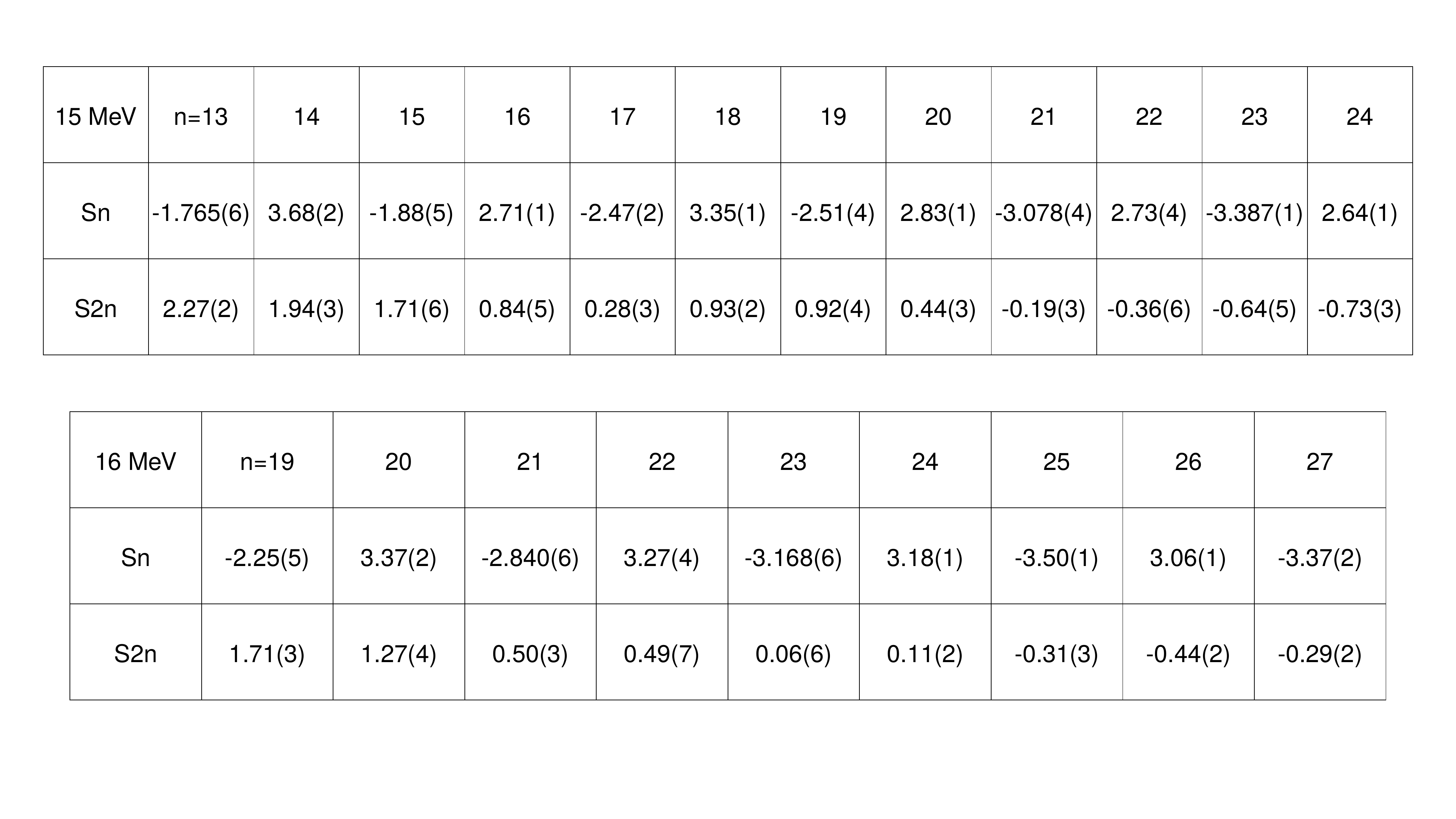

| 15 MeV | n=13 | 14 | 15 | 16 | 17 | 18 | 19 | 20 | 21 | 22 | 23 | 24 |
| --- | --- | --- | --- | --- | --- | --- | --- | --- | --- | --- | --- | --- |
| Sn | -1.765(6) | 3.68(2) | -1.88(5) | 2.71(1) | -2.47(2) | 3.35(1) | -2.51(4) | 2.83(1) | -3.078(4) | 2.73(4) | -3.387(1) | 2.64(1) |
| S2n | 2.27(2) | 1.94(3) | 1.71(6) | 0.84(5) | 0.28(3) | 0.93(2) | 0.92(4) | 0.44(3) | -0.19(3) | -0.36(6) | -0.64(5) | -0.73(3) |
| 16 MeV | n=19 | 20 | 21 | 22 | 23 | 24 | 25 | 26 | 27 |
| --- | --- | --- | --- | --- | --- | --- | --- | --- | --- |
| Sn | -2.25(5) | 3.37(2) | -2.840(6) | 3.27(4) | -3.168(6) | 3.18(1) | -3.50(1) | 3.06(1) | -3.37(2) |
| S2n | 1.71(3) | 1.27(4) | 0.50(3) | 0.49(7) | 0.06(6) | 0.11(2) | -0.31(3) | -0.44(2) | -0.29(2) |